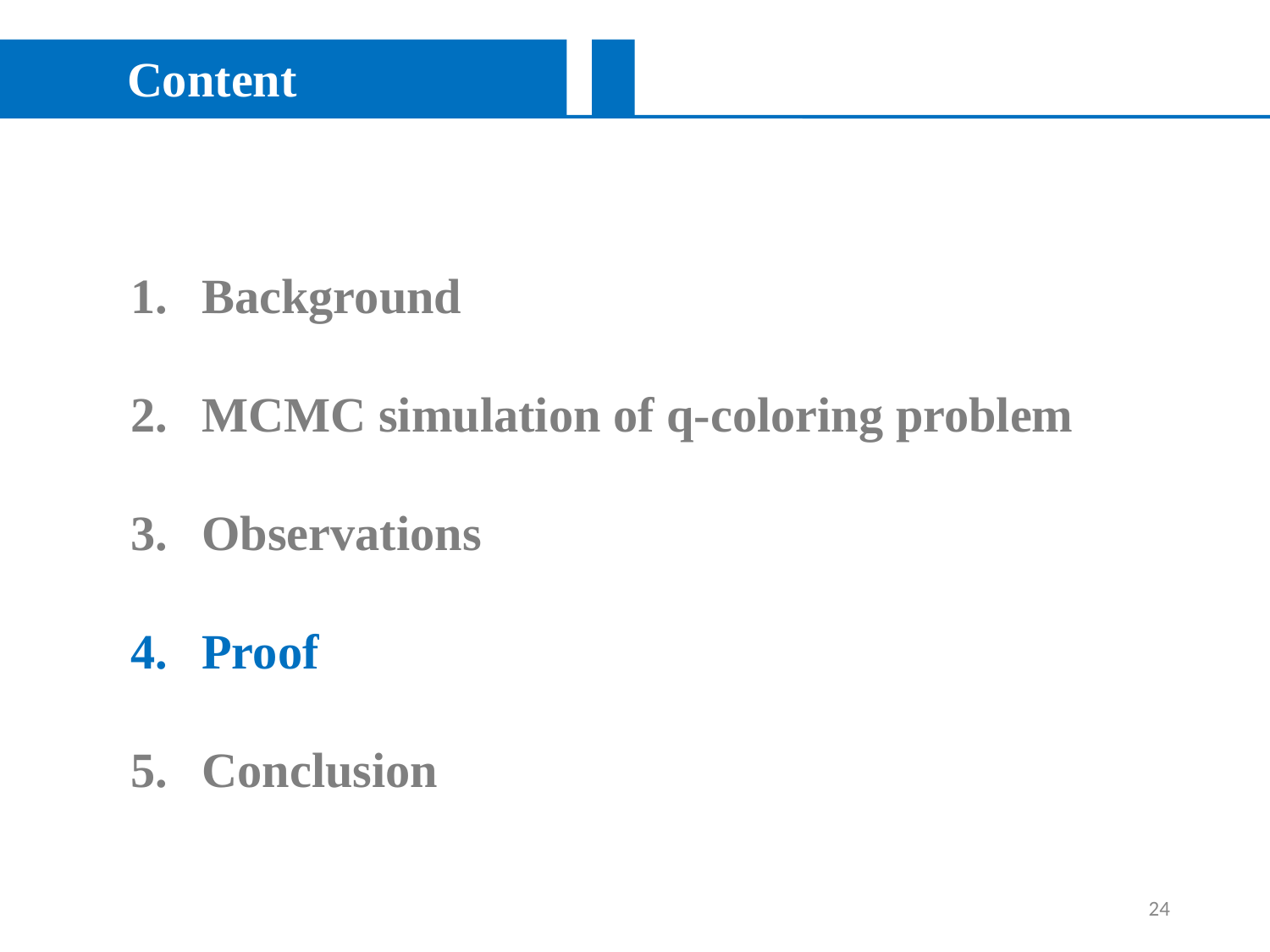

Content

Background
MCMC simulation of q-coloring problem
Observations
Proof
Conclusion

2
24